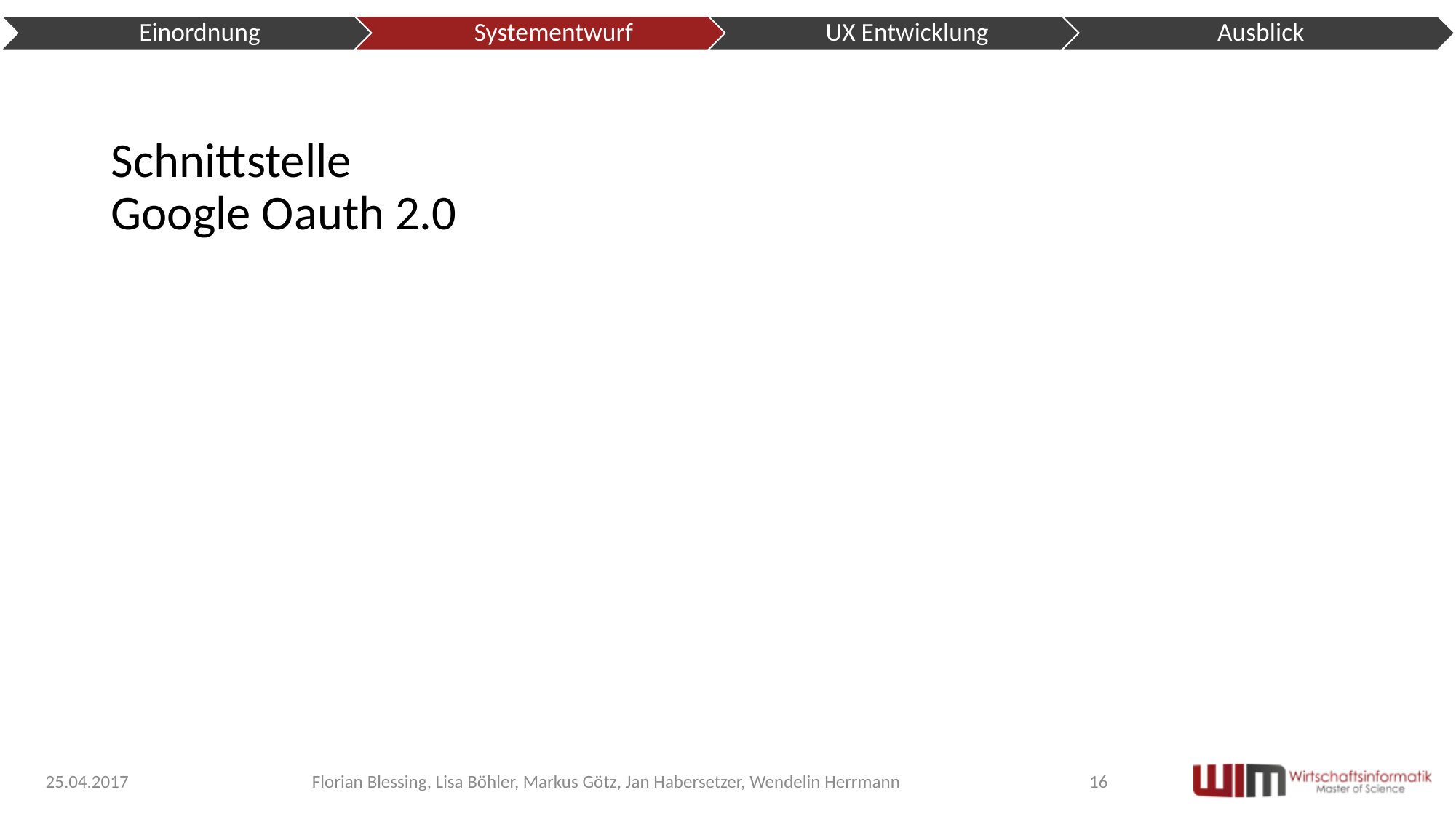

# Schnittstelle Google Oauth 2.0

25.04.2017
Florian Blessing, Lisa Böhler, Markus Götz, Jan Habersetzer, Wendelin Herrmann
16